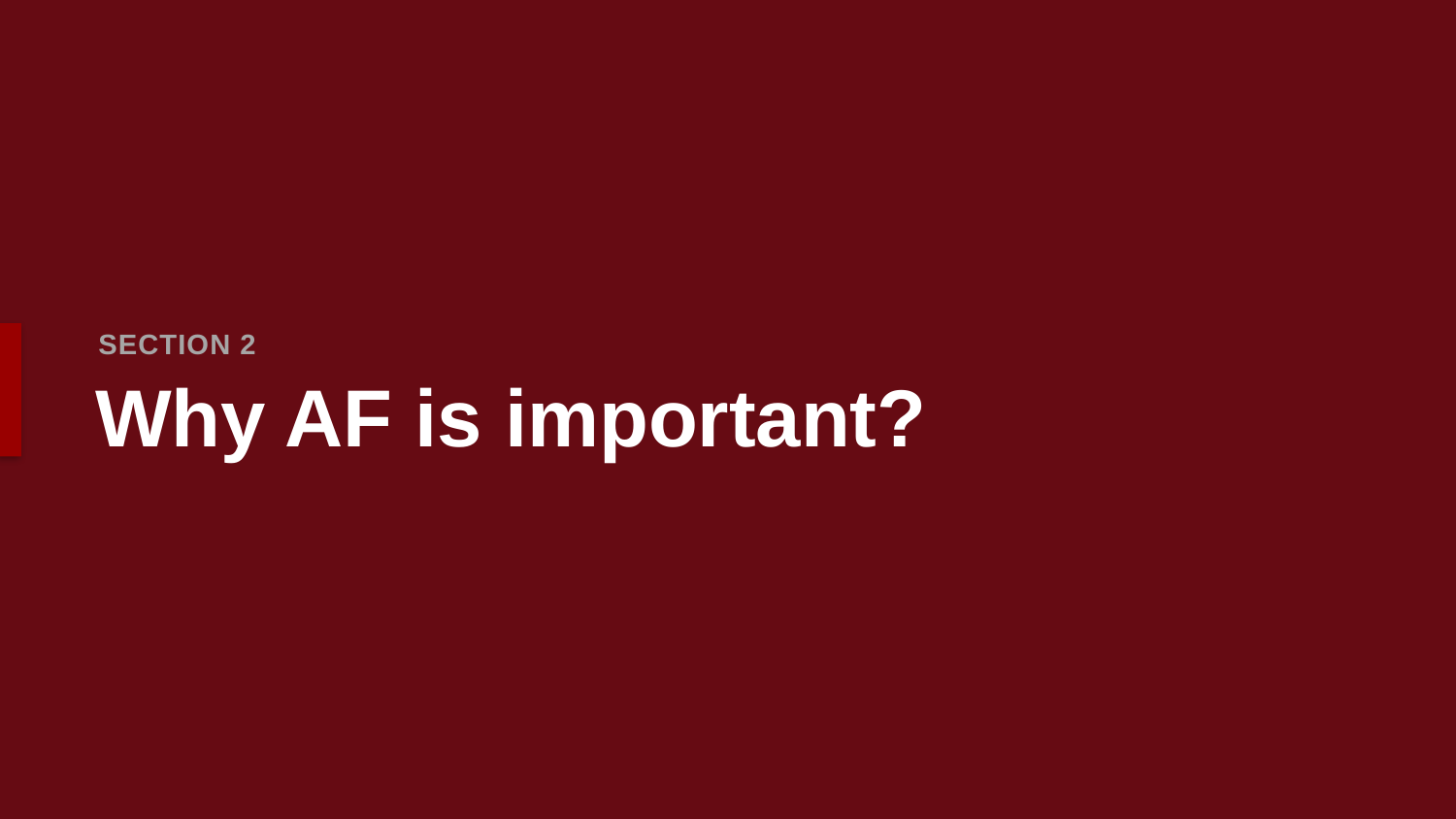

SECTION 2
# Why AF is important?